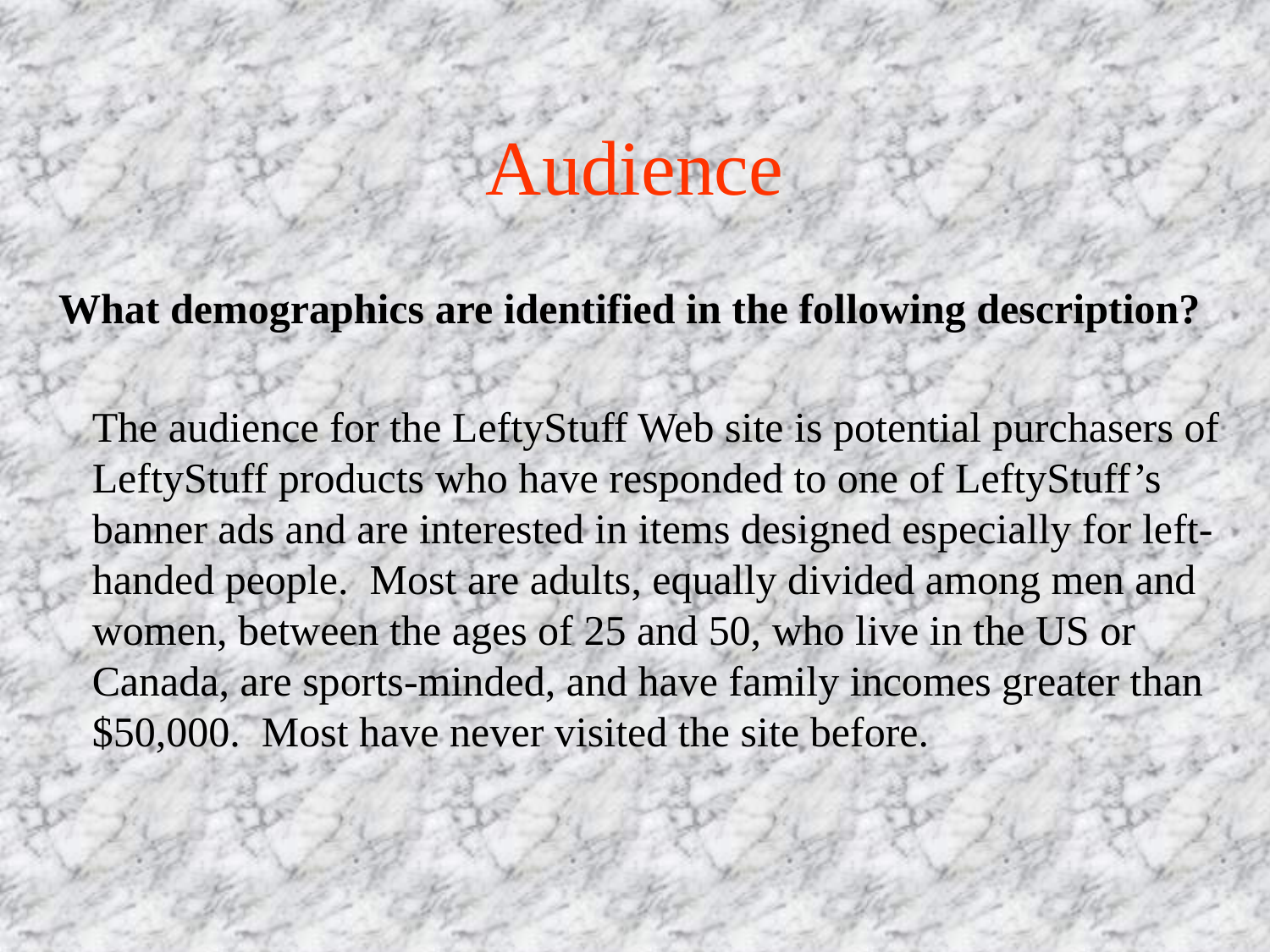

# Audience
What demographics are identified in the following description?

	The audience for the LeftyStuff Web site is potential purchasers of LeftyStuff products who have responded to one of LeftyStuff’s banner ads and are interested in items designed especially for left-handed people.  Most are adults, equally divided among men and women, between the ages of 25 and 50, who live in the US or Canada, are sports-minded, and have family incomes greater than $50,000.  Most have never visited the site before.